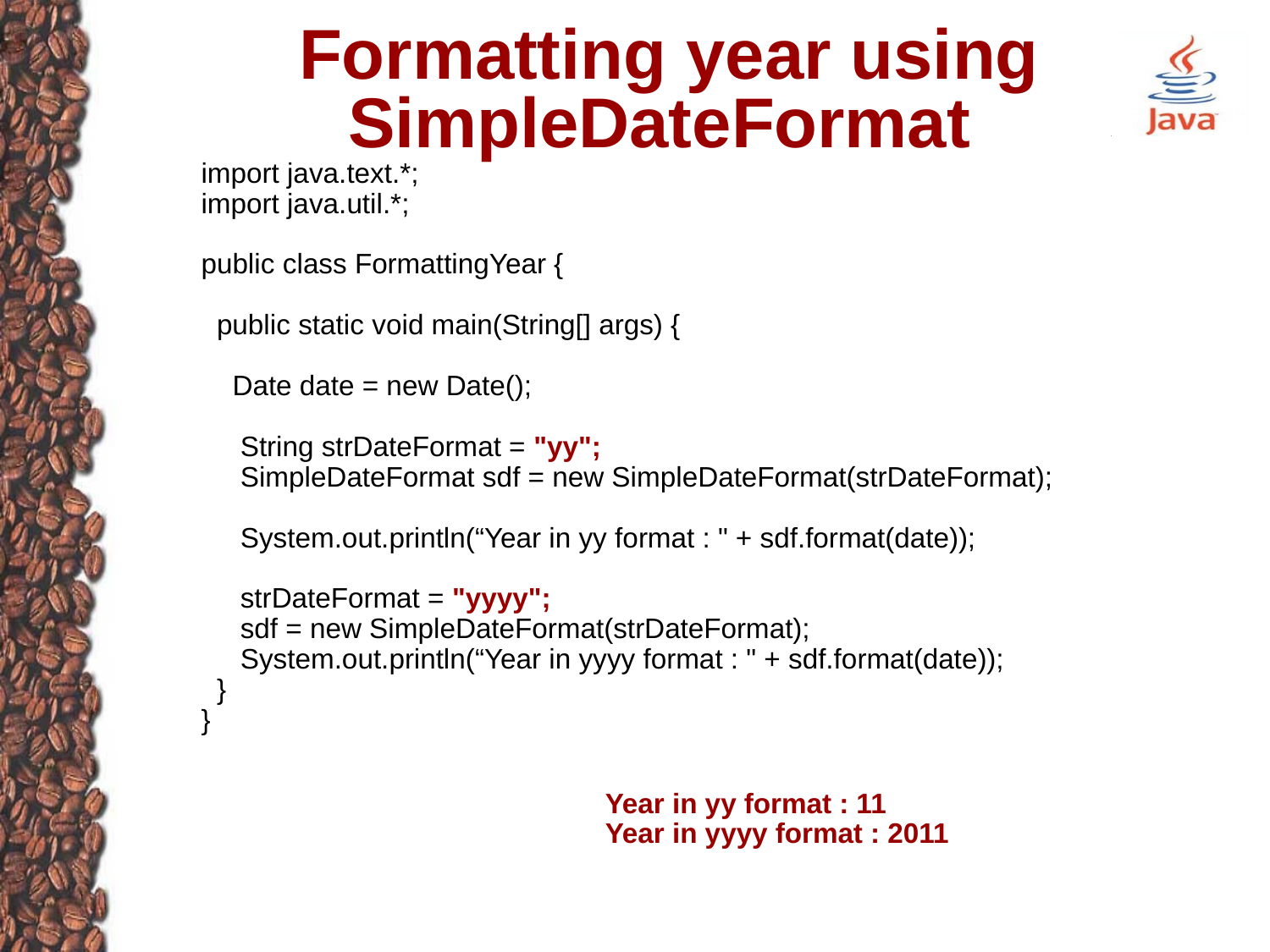

# Formatting year using SimpleDateFormat
import java.text.*;
import java.util.*;

public class FormattingYear {

  public static void main(String[] args) {

    Date date = new Date();

     String strDateFormat = "yy";
     SimpleDateFormat sdf = new SimpleDateFormat(strDateFormat);

     System.out.println(“Year in yy format : " + sdf.format(date));

     strDateFormat = "yyyy";
     sdf = new SimpleDateFormat(strDateFormat);
     System.out.println(“Year in yyyy format : " + sdf.format(date));
  }
}

Year in yy format : 11
Year in yyyy format : 2011